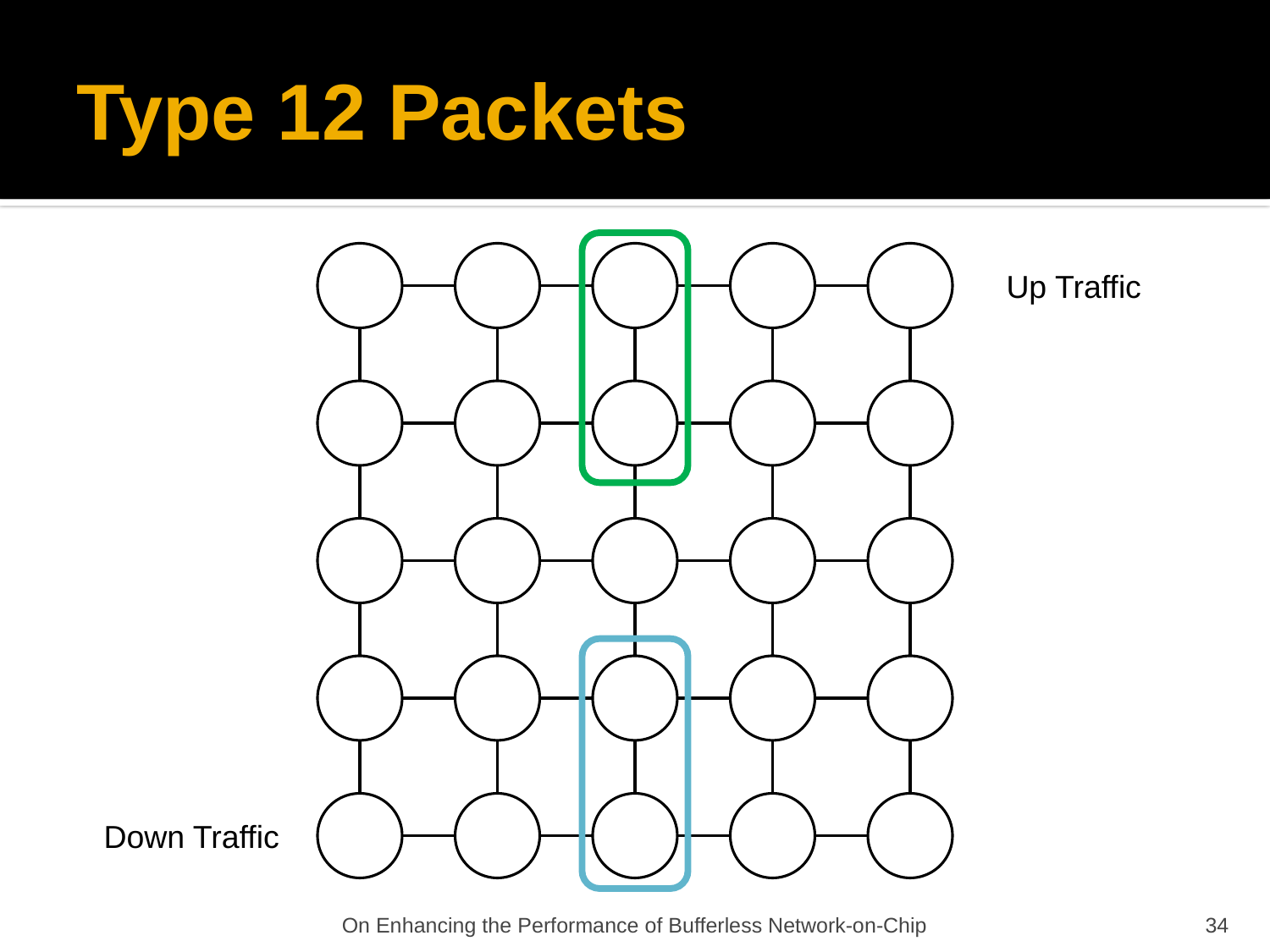

# Type 12 Packets

A

Up Traffic

B

A

C
W
B

D

C

D

Down Traffic
On Enhancing the Performance of Bufferless Network-on-Chip
34